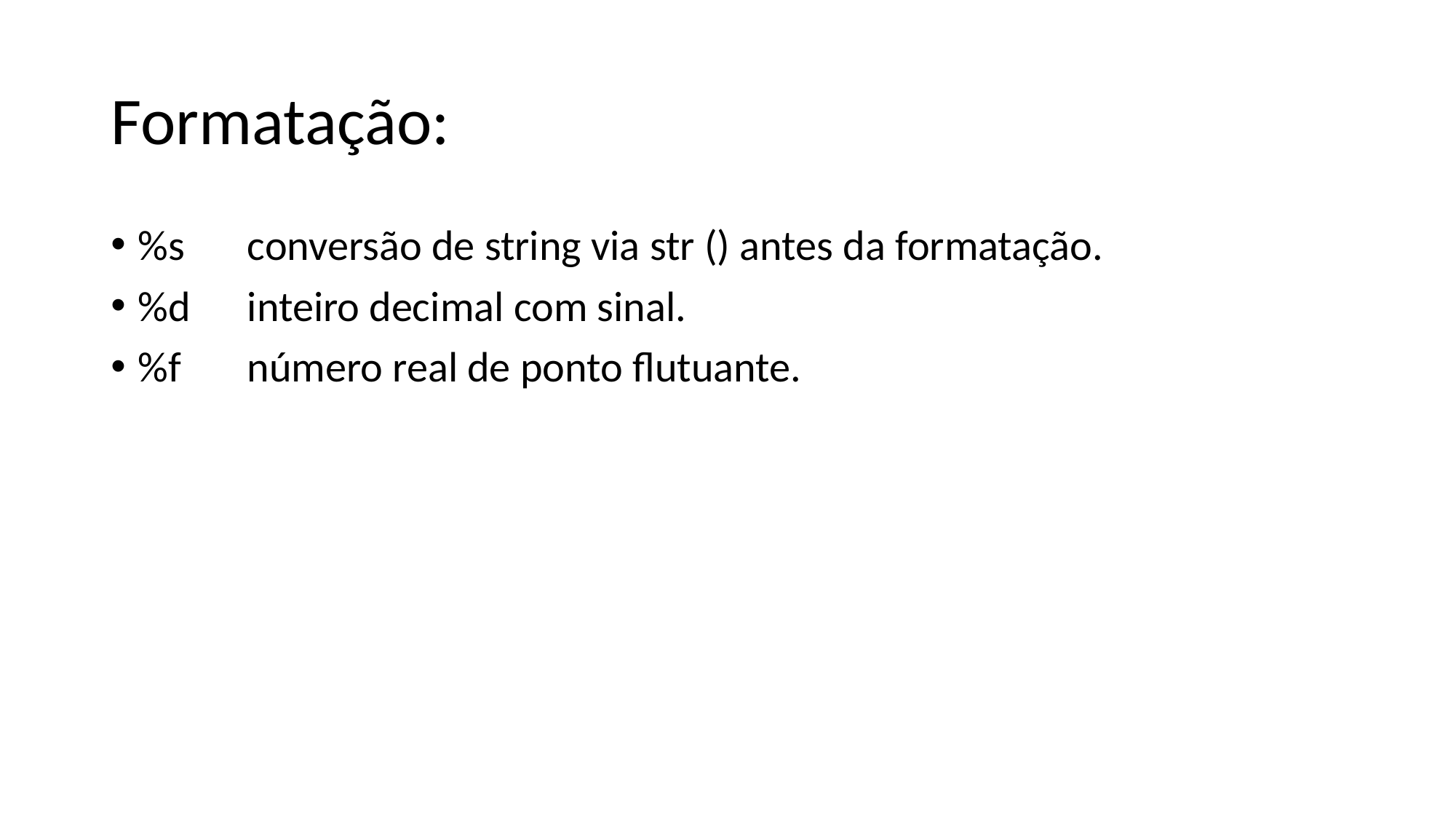

# Formatação:
%s	conversão de string via str () antes da formatação.
%d	inteiro decimal com sinal.
%f	número real de ponto flutuante.